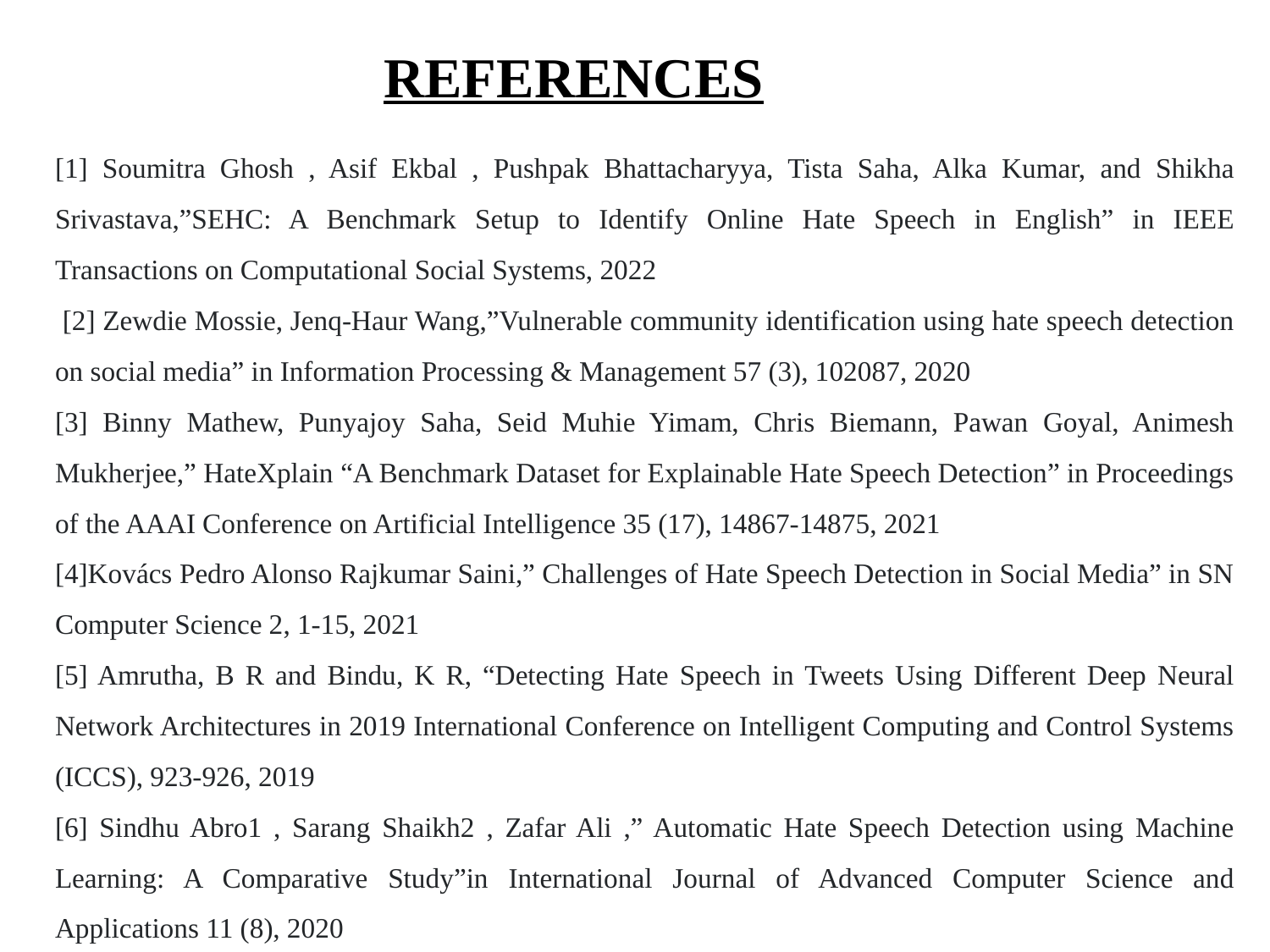

# REFERENCES
[1] Soumitra Ghosh , Asif Ekbal , Pushpak Bhattacharyya, Tista Saha, Alka Kumar, and Shikha Srivastava,”SEHC: A Benchmark Setup to Identify Online Hate Speech in English” in IEEE Transactions on Computational Social Systems, 2022
 [2] Zewdie Mossie, Jenq-Haur Wang,”Vulnerable community identification using hate speech detection on social media” in Information Processing & Management 57 (3), 102087, 2020
[3] Binny Mathew, Punyajoy Saha, Seid Muhie Yimam, Chris Biemann, Pawan Goyal, Animesh Mukherjee,” HateXplain “A Benchmark Dataset for Explainable Hate Speech Detection” in Proceedings of the AAAI Conference on Artificial Intelligence 35 (17), 14867-14875, 2021
[4]Kovács Pedro Alonso Rajkumar Saini,” Challenges of Hate Speech Detection in Social Media” in SN Computer Science 2, 1-15, 2021
[5] Amrutha, B R and Bindu, K R, “Detecting Hate Speech in Tweets Using Different Deep Neural Network Architectures in 2019 International Conference on Intelligent Computing and Control Systems (ICCS), 923-926, 2019
[6] Sindhu Abro1 , Sarang Shaikh2 , Zafar Ali ,” Automatic Hate Speech Detection using Machine Learning: A Comparative Study”in International Journal of Advanced Computer Science and Applications 11 (8), 2020